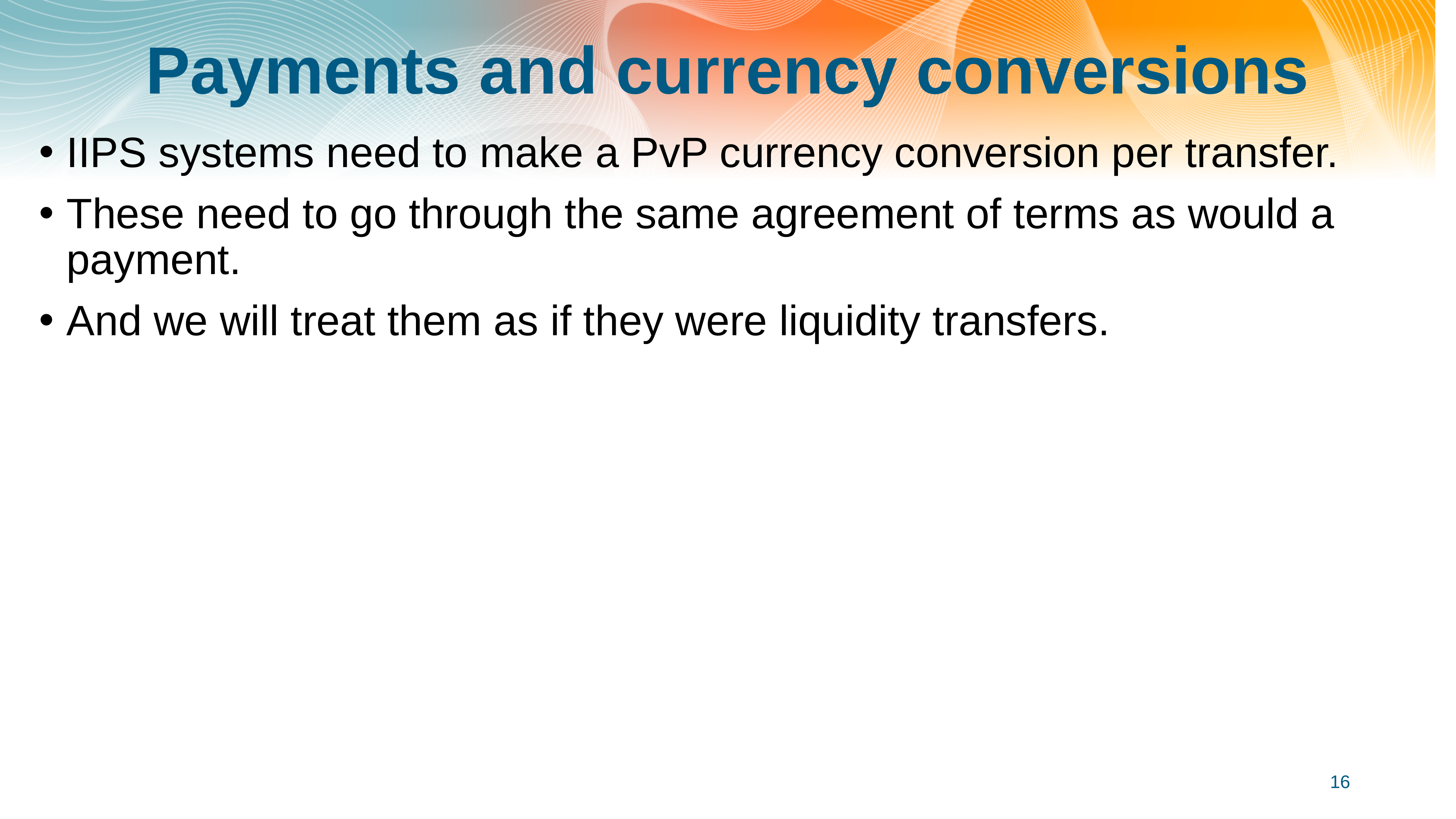

# Payments and currency conversions
IIPS systems need to make a PvP currency conversion per transfer.
These need to go through the same agreement of terms as would a payment.
And we will treat them as if they were liquidity transfers.
16